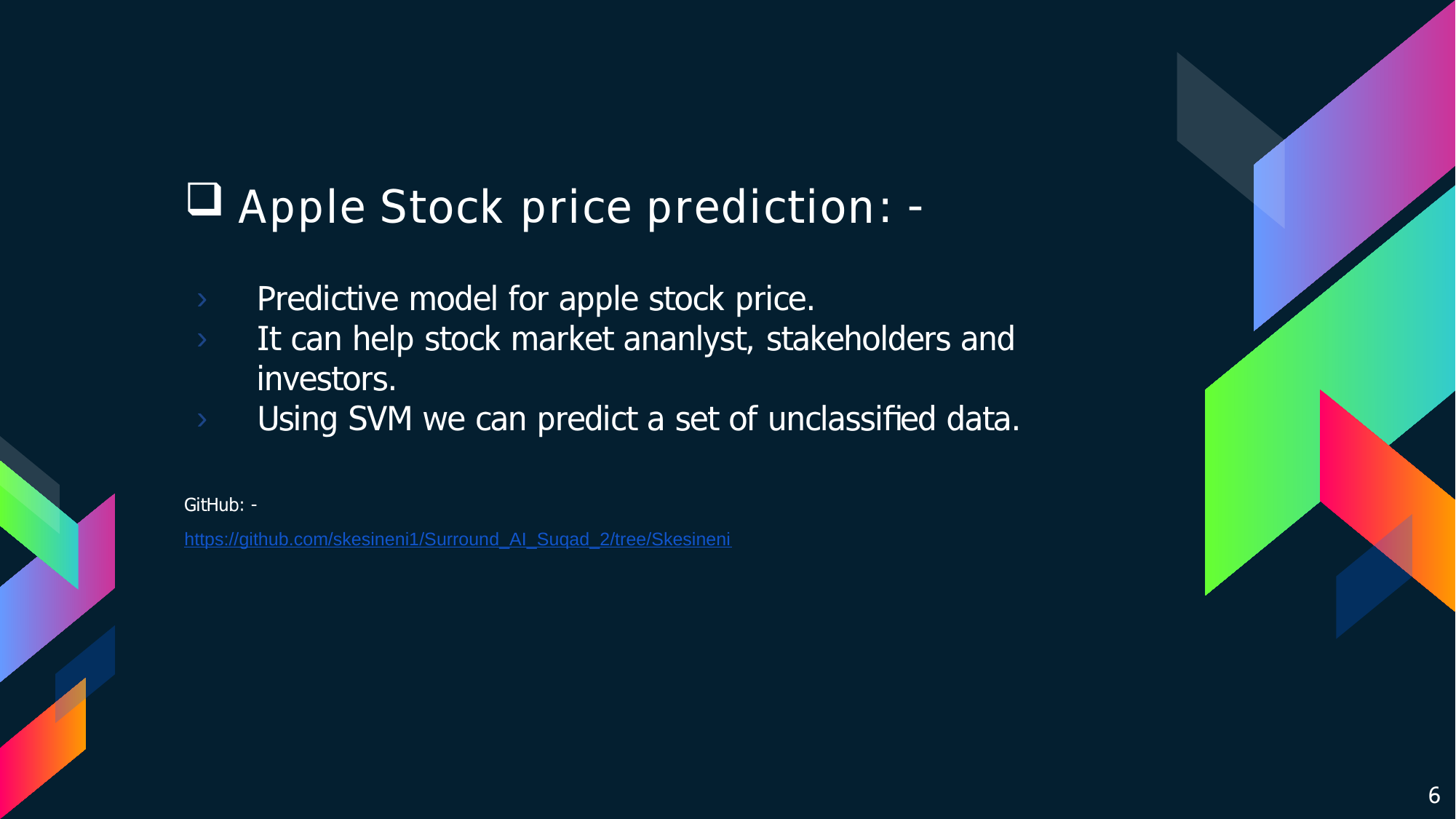

# Apple Stock price prediction: -
Predictive model for apple stock price.
It can help stock market ananlyst, stakeholders and investors.
Using SVM we can predict a set of unclassified data.

GitHub: -
https://github.com/skesineni1/Surround_AI_Suqad_2/tree/Skesineni
6